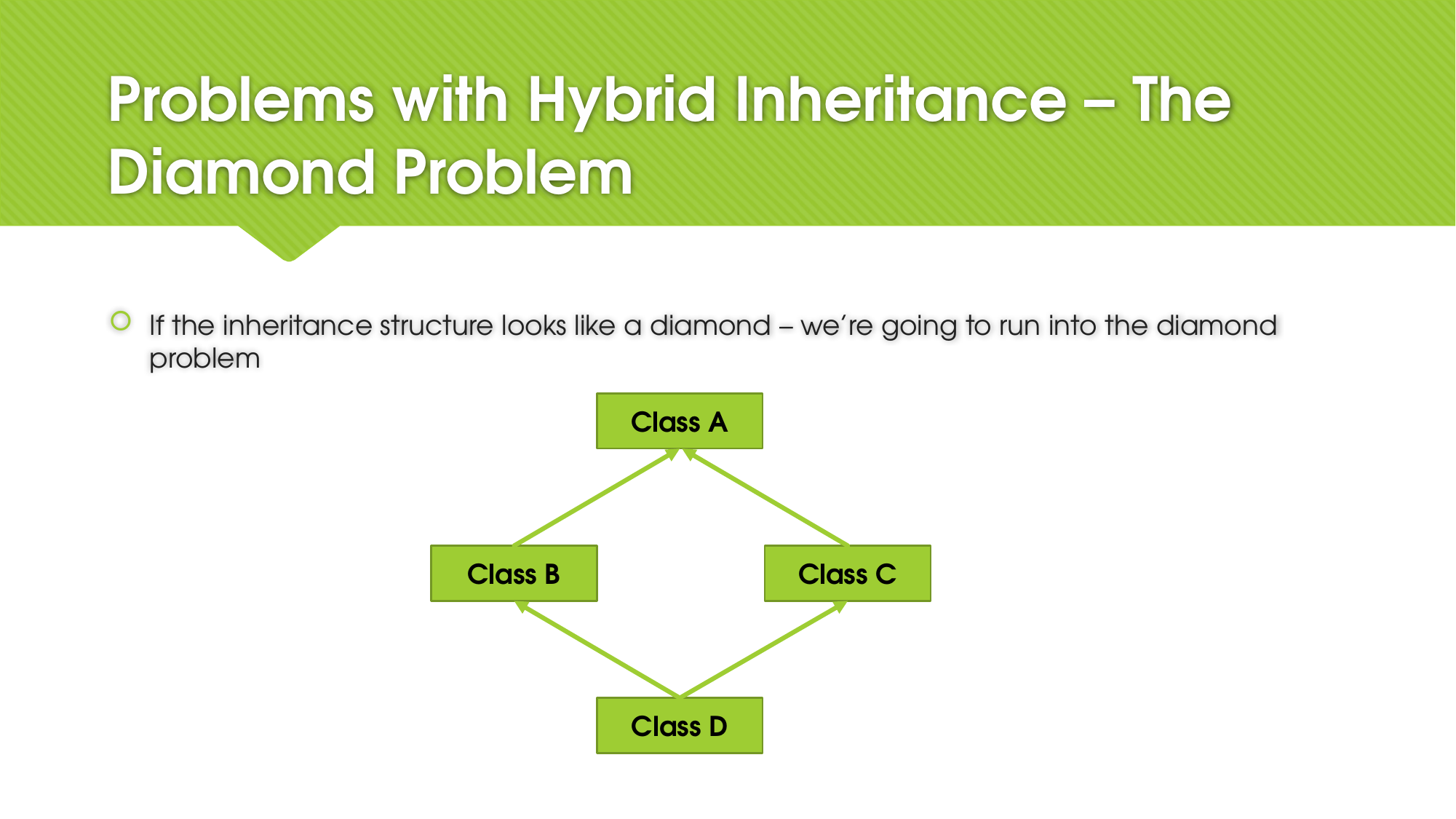

# Problems with Hybrid Inheritance – The Diamond Problem
If the inheritance structure looks like a diamond – we’re going to run into the diamond problem

Class A
Class B
Class C
Class D